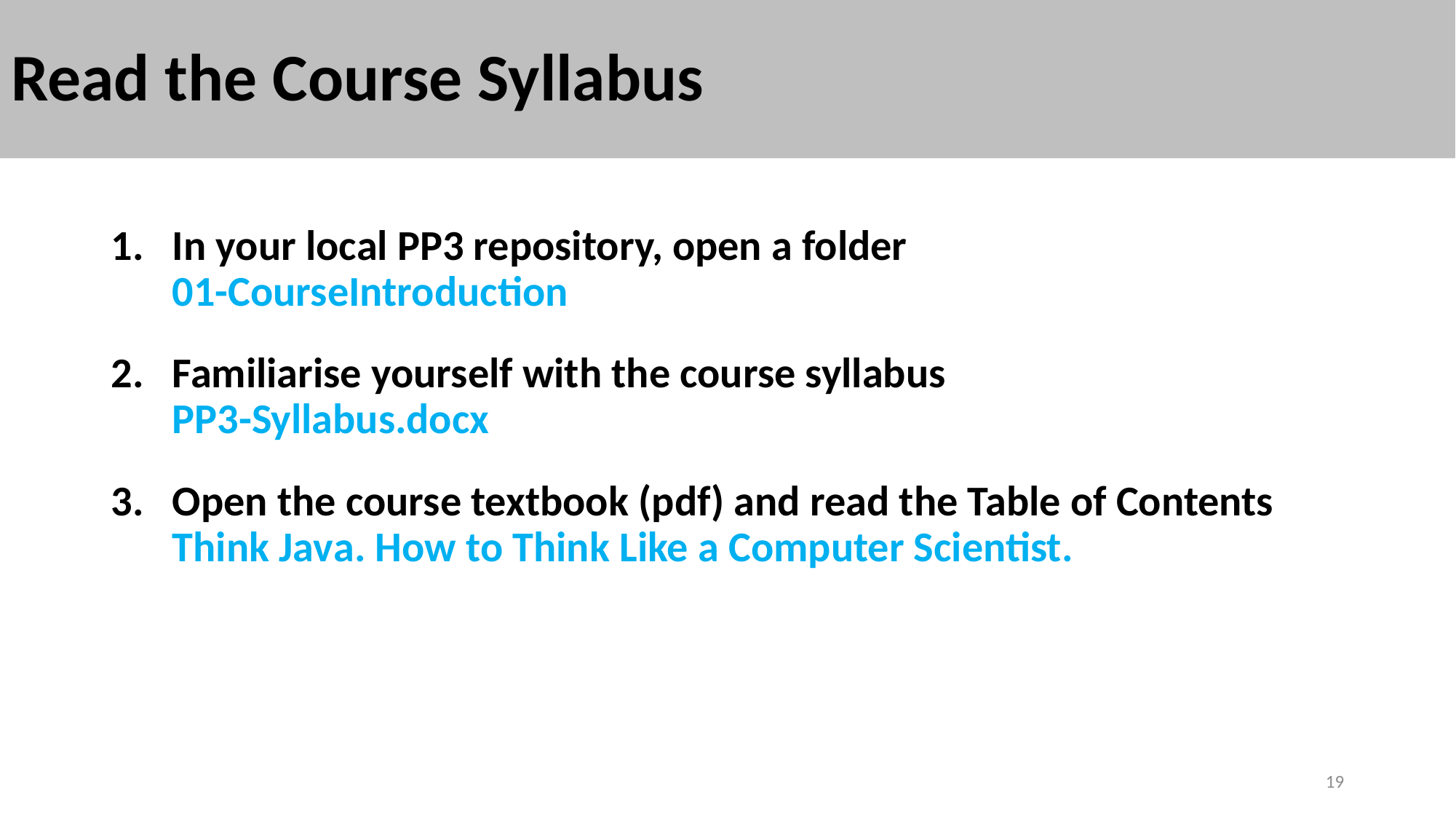

# Read the Course Syllabus
In your local PP3 repository, open a folder
01-CourseIntroduction
Familiarise yourself with the course syllabus
PP3-Syllabus.docx
Open the course textbook (pdf) and read the Table of Contents
Think Java. How to Think Like a Computer Scientist.
19